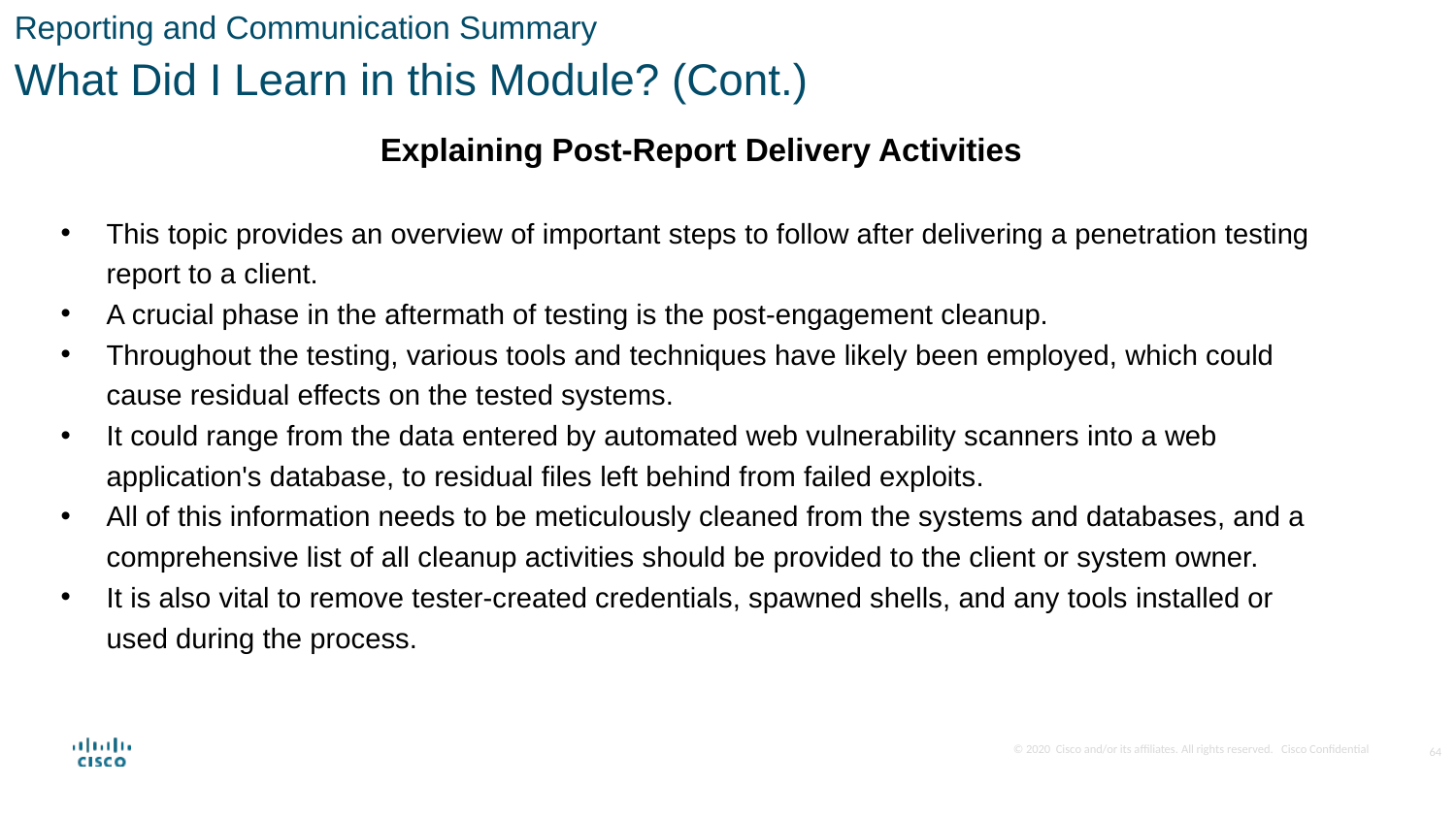

Reporting and Communication Summary
What Did I Learn in this Module? (Cont.)
Explaining Post-Report Delivery Activities

This topic provides an overview of important steps to follow after delivering a penetration testing report to a client.
A crucial phase in the aftermath of testing is the post-engagement cleanup.
Throughout the testing, various tools and techniques have likely been employed, which could cause residual effects on the tested systems.
It could range from the data entered by automated web vulnerability scanners into a web application's database, to residual files left behind from failed exploits.
All of this information needs to be meticulously cleaned from the systems and databases, and a comprehensive list of all cleanup activities should be provided to the client or system owner.
It is also vital to remove tester-created credentials, spawned shells, and any tools installed or used during the process.
64